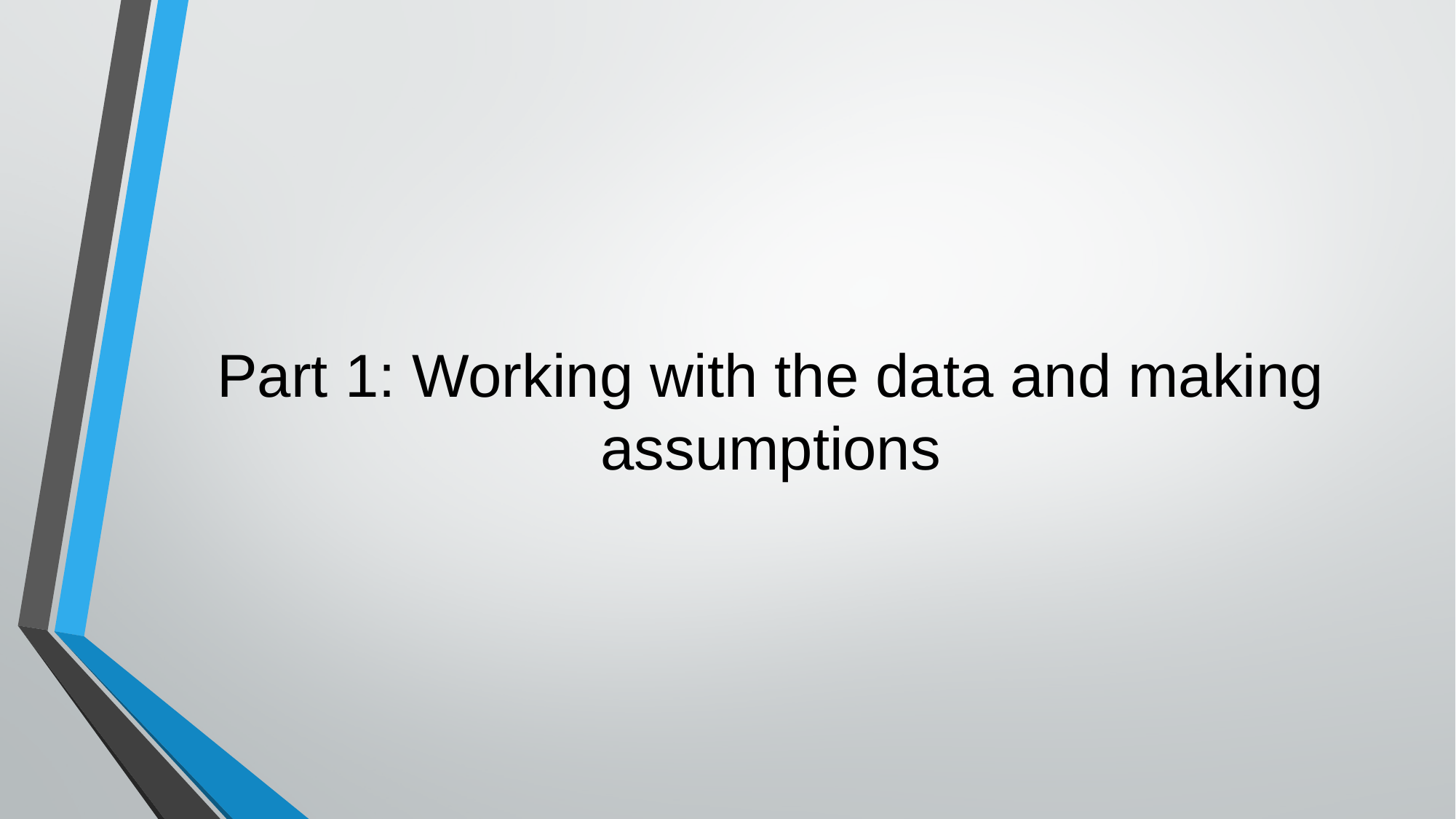

# Part 1: Working with the data and making assumptions